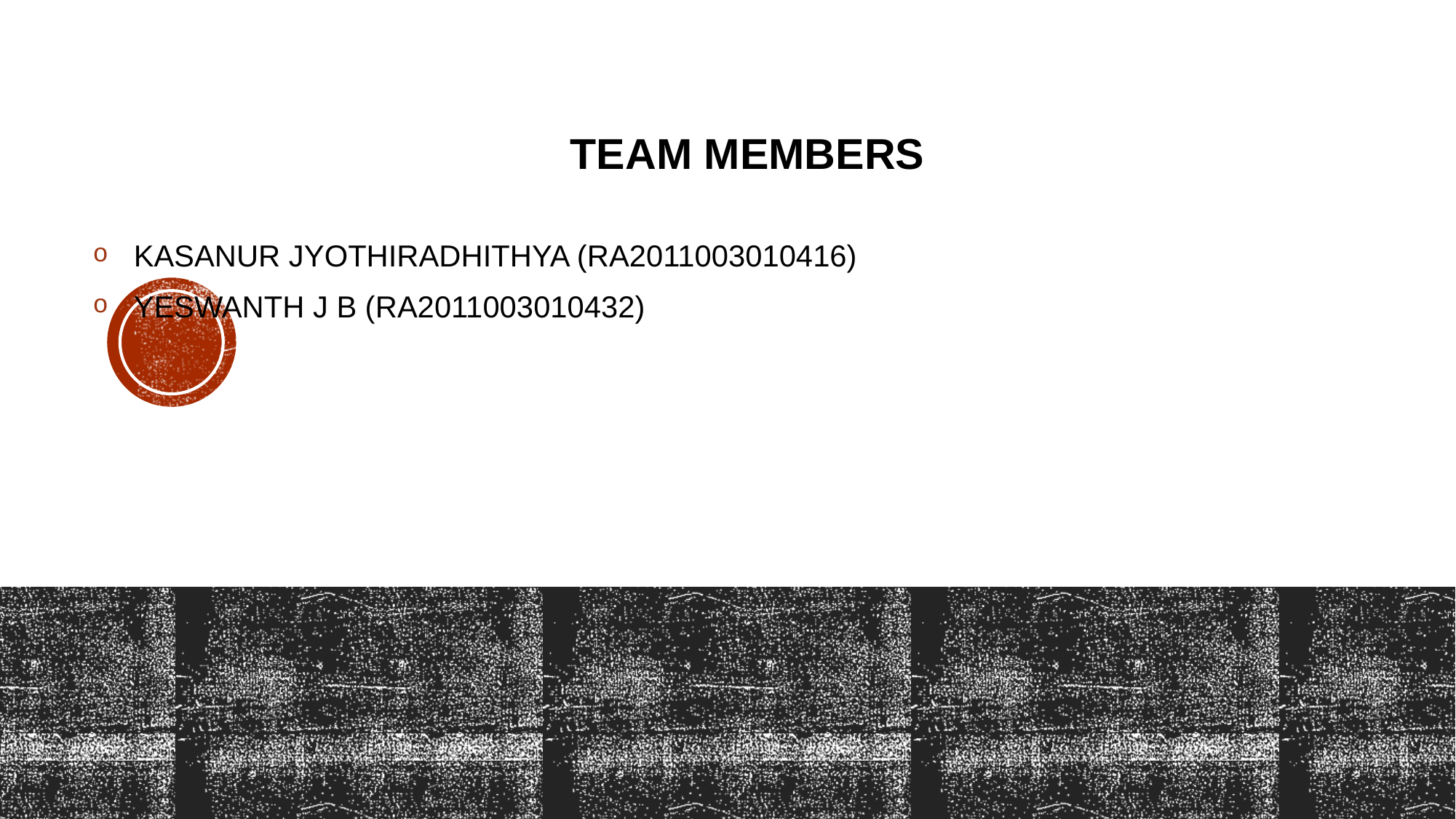

# Team members
KASANUR JYOTHIRADHITHYA (RA2011003010416)
YESWANTH J B (RA2011003010432)